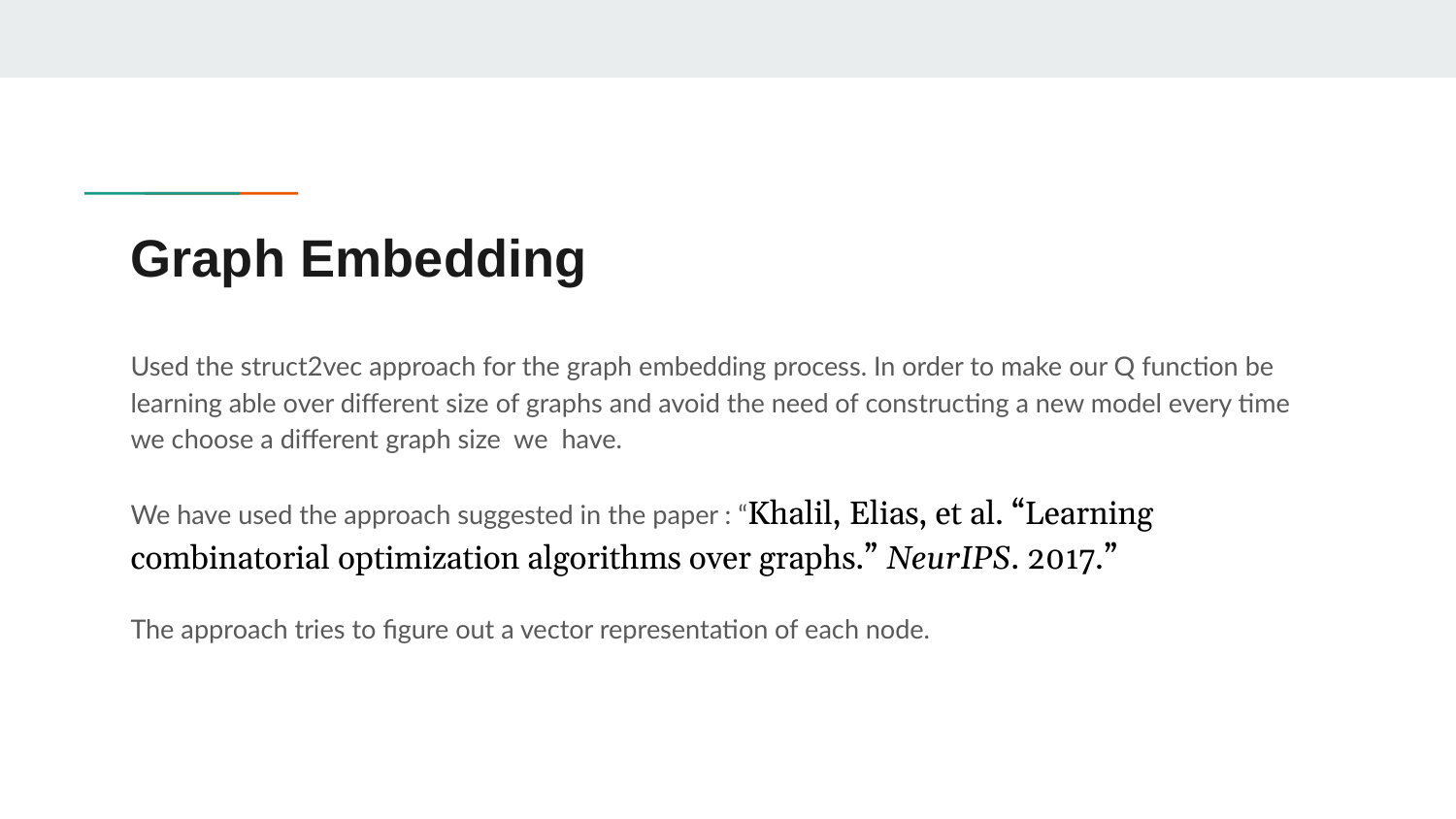

# Graph Embedding
Used the struct2vec approach for the graph embedding process. In order to make our Q function be learning able over different size of graphs and avoid the need of constructing a new model every time we choose a different graph size  we  have.
We have used the approach suggested in the paper : “Khalil, Elias, et al. “Learning combinatorial optimization algorithms over graphs.” NeurIPS. 2017.”
The approach tries to figure out a vector representation of each node.